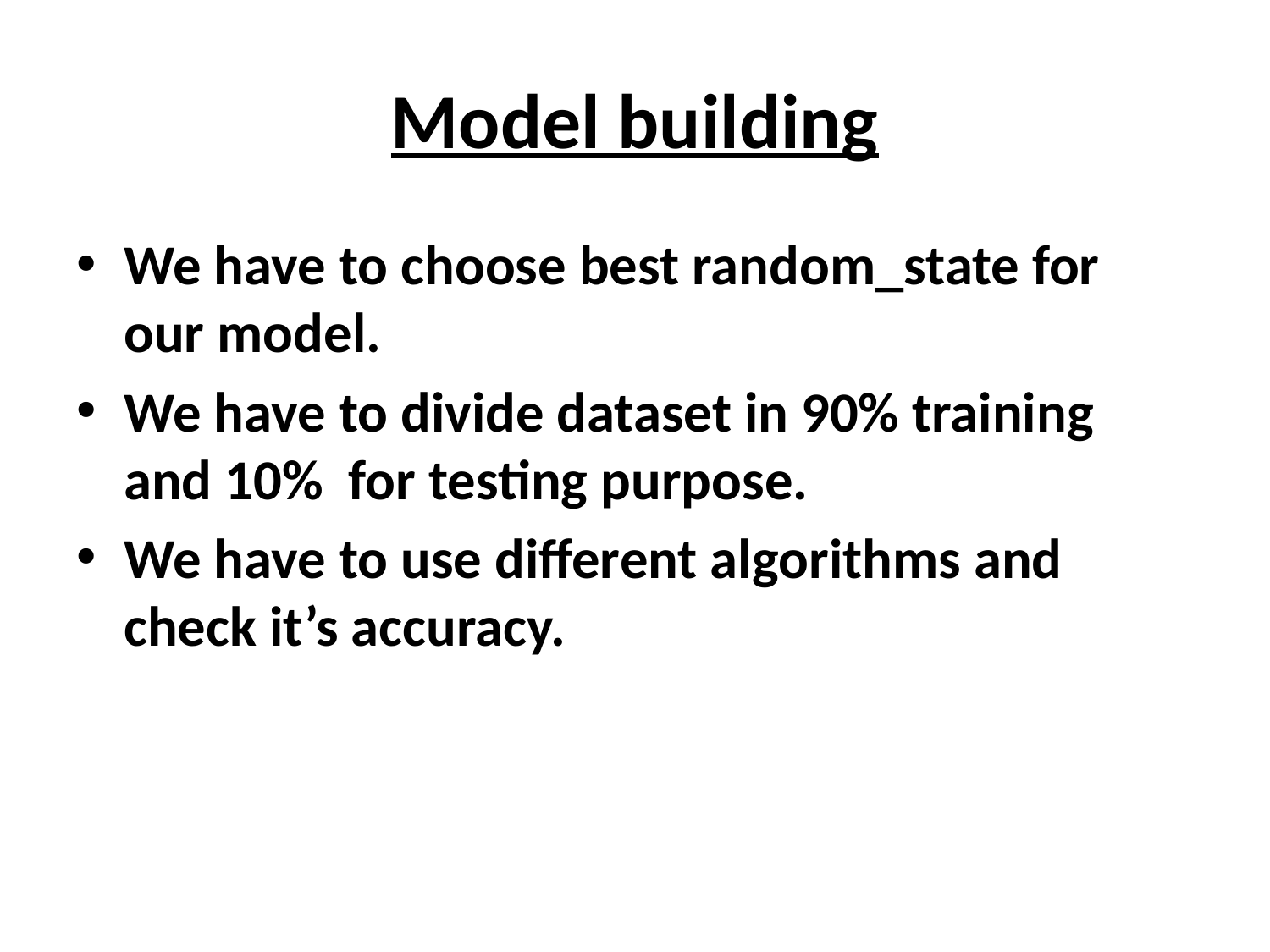

# Model building
We have to choose best random_state for our model.
We have to divide dataset in 90% training and 10%  for testing purpose.
We have to use different algorithms and check it’s accuracy.